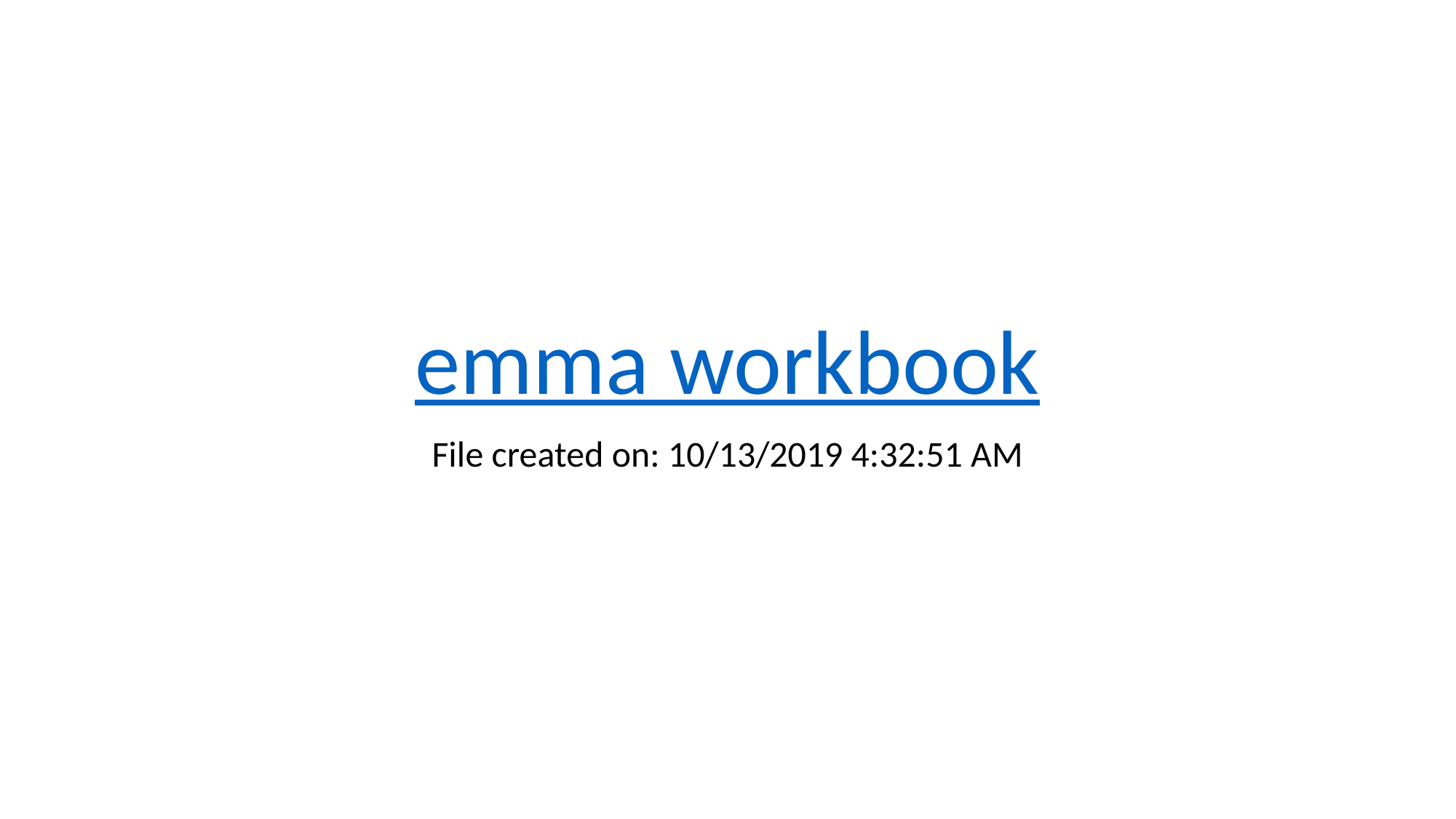

# emma workbook
File created on: 10/13/2019 4:32:51 AM